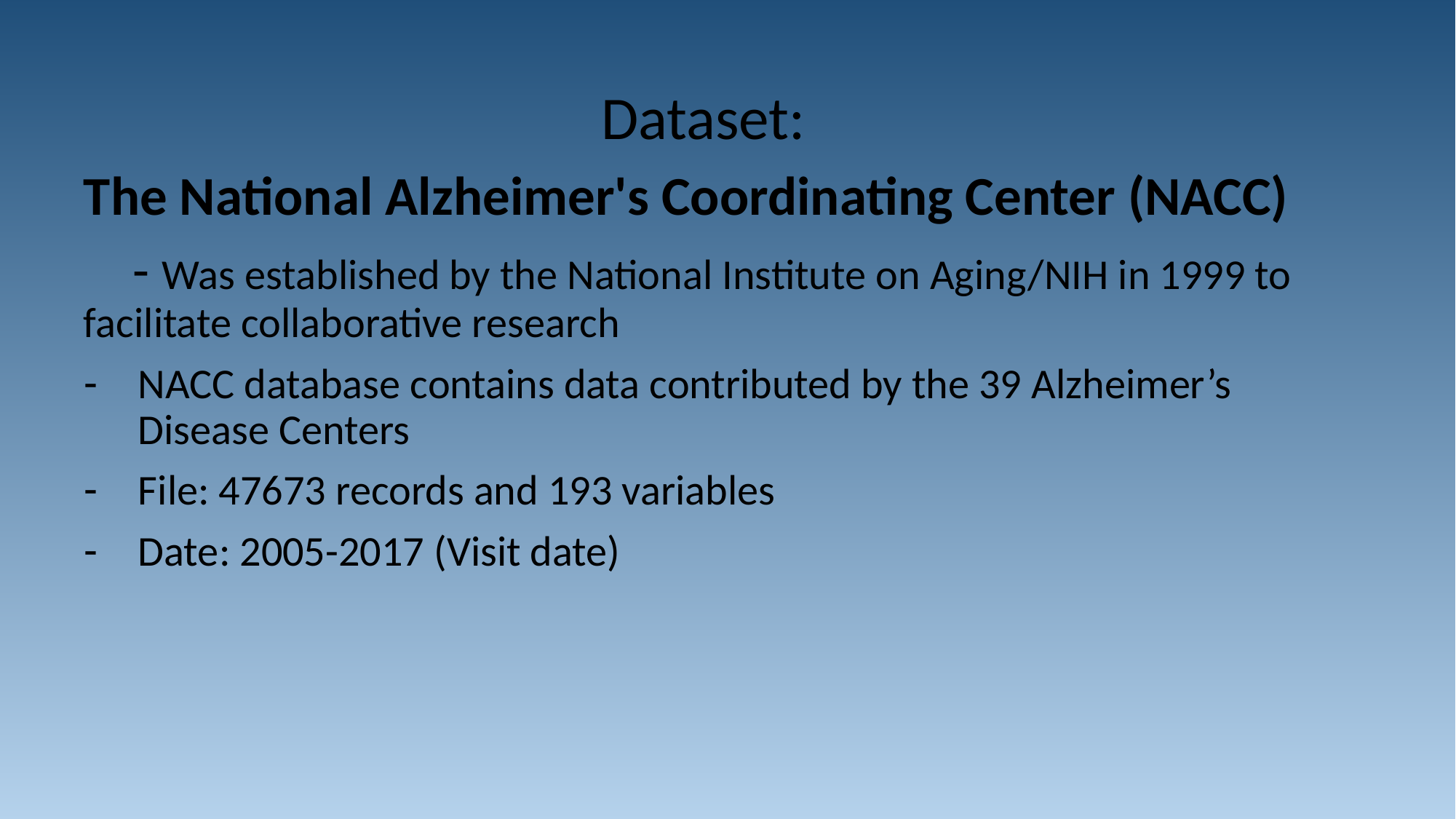

Dataset:
The National Alzheimer's Coordinating Center (NACC)
    - Was established by the National Institute on Aging/NIH in 1999 to facilitate collaborative research
NACC database contains data contributed by the 39 Alzheimer’s Disease Centers
File: 47673 records and 193 variables
Date: 2005-2017 (Visit date)